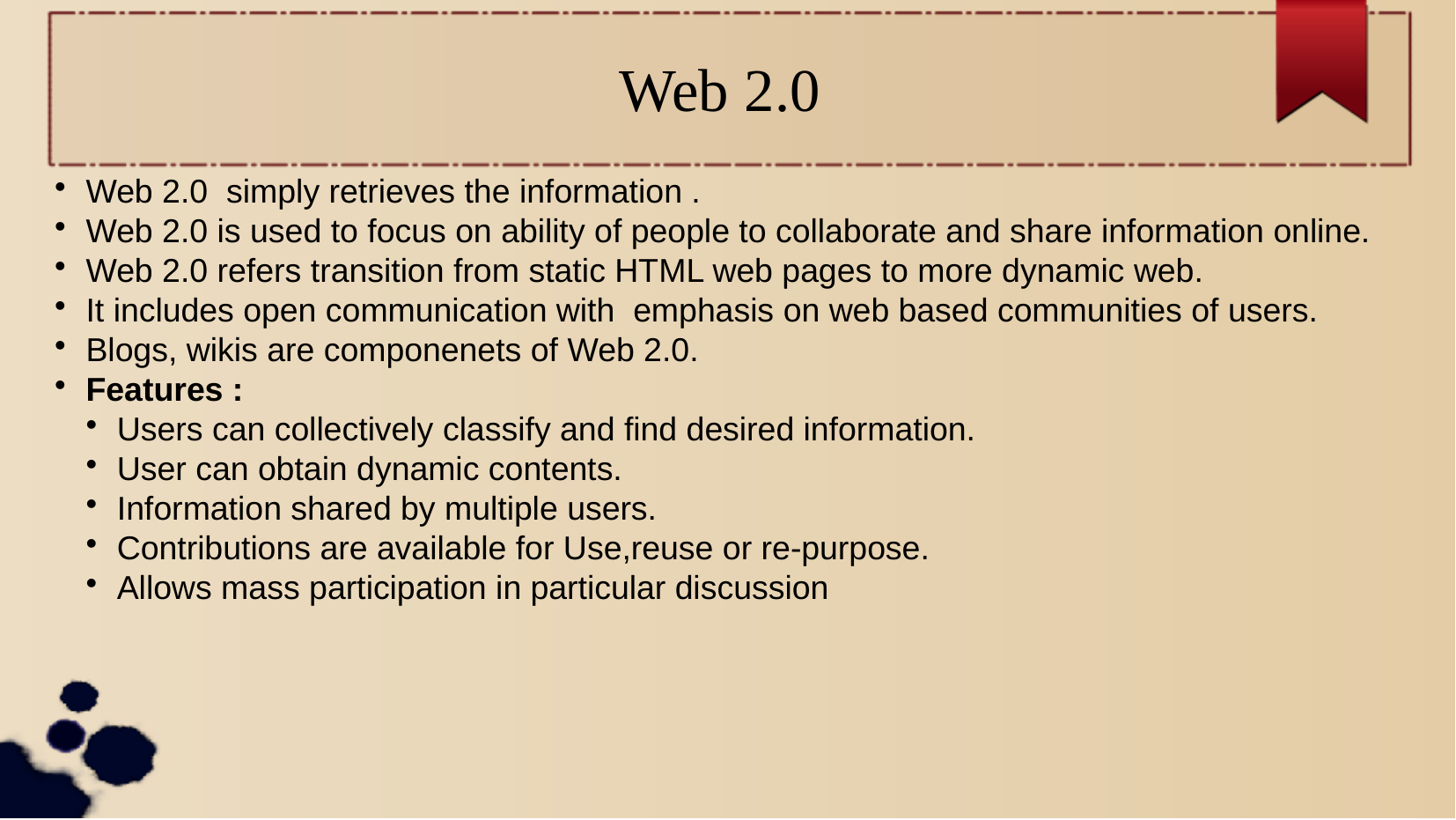

Web 2.0
Web 2.0  simply retrieves the information .
Web 2.0 is used to focus on ability of people to collaborate and share information online.
Web 2.0 refers transition from static HTML web pages to more dynamic web.
It includes open communication with  emphasis on web based communities of users.
Blogs, wikis are componenets of Web 2.0.
Features :
Users can collectively classify and find desired information.
User can obtain dynamic contents.
Information shared by multiple users.
Contributions are available for Use,reuse or re-purpose.
Allows mass participation in particular discussion